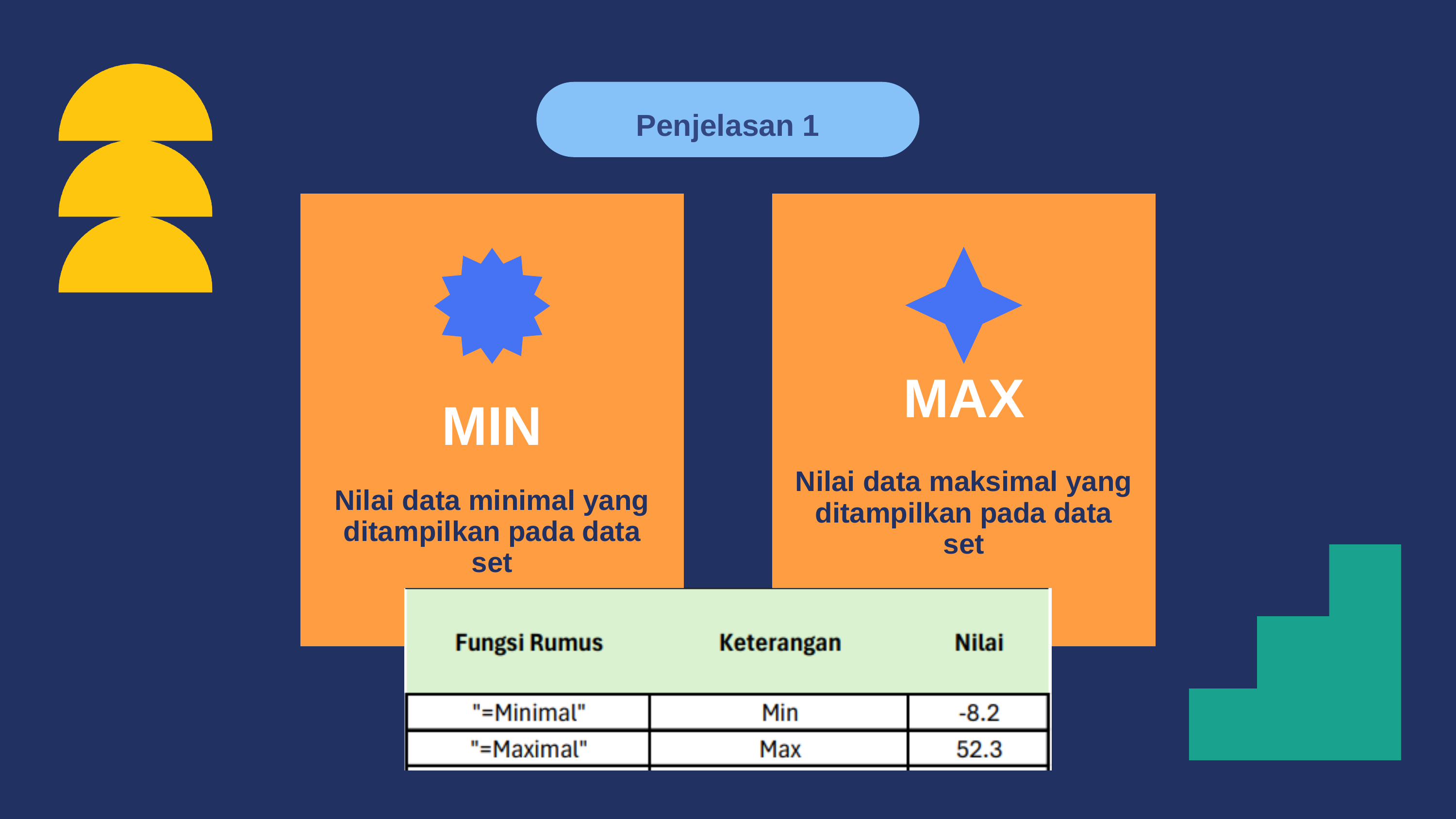

Penjelasan 1

MIN

Nilai data minimal yang ditampilkan pada data set

MAX

Nilai data maksimal yang ditampilkan pada data set